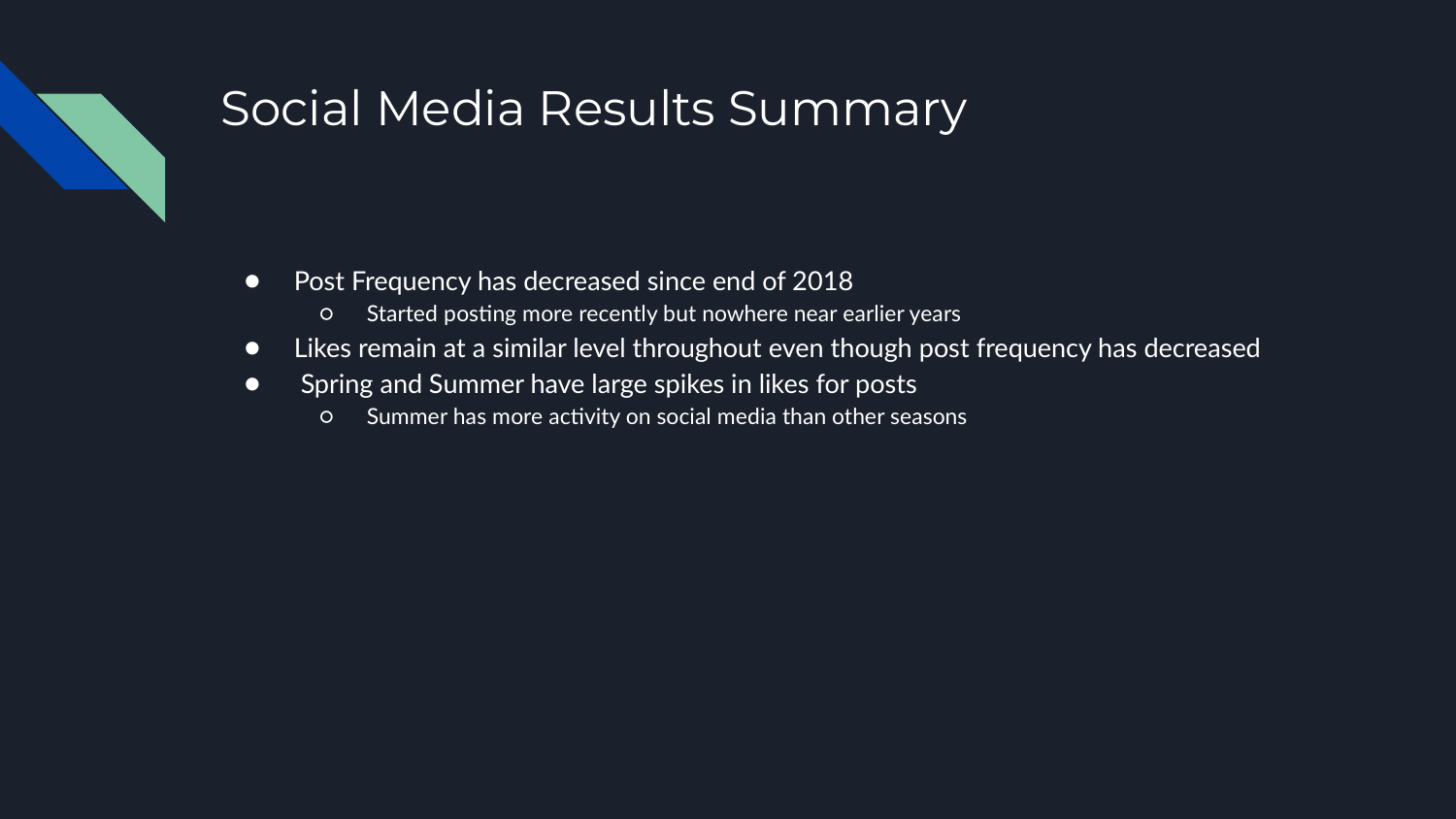

# Social Media Results Summary
Post Frequency has decreased since end of 2018
Started posting more recently but nowhere near earlier years
Likes remain at a similar level throughout even though post frequency has decreased
 Spring and Summer have large spikes in likes for posts
Summer has more activity on social media than other seasons